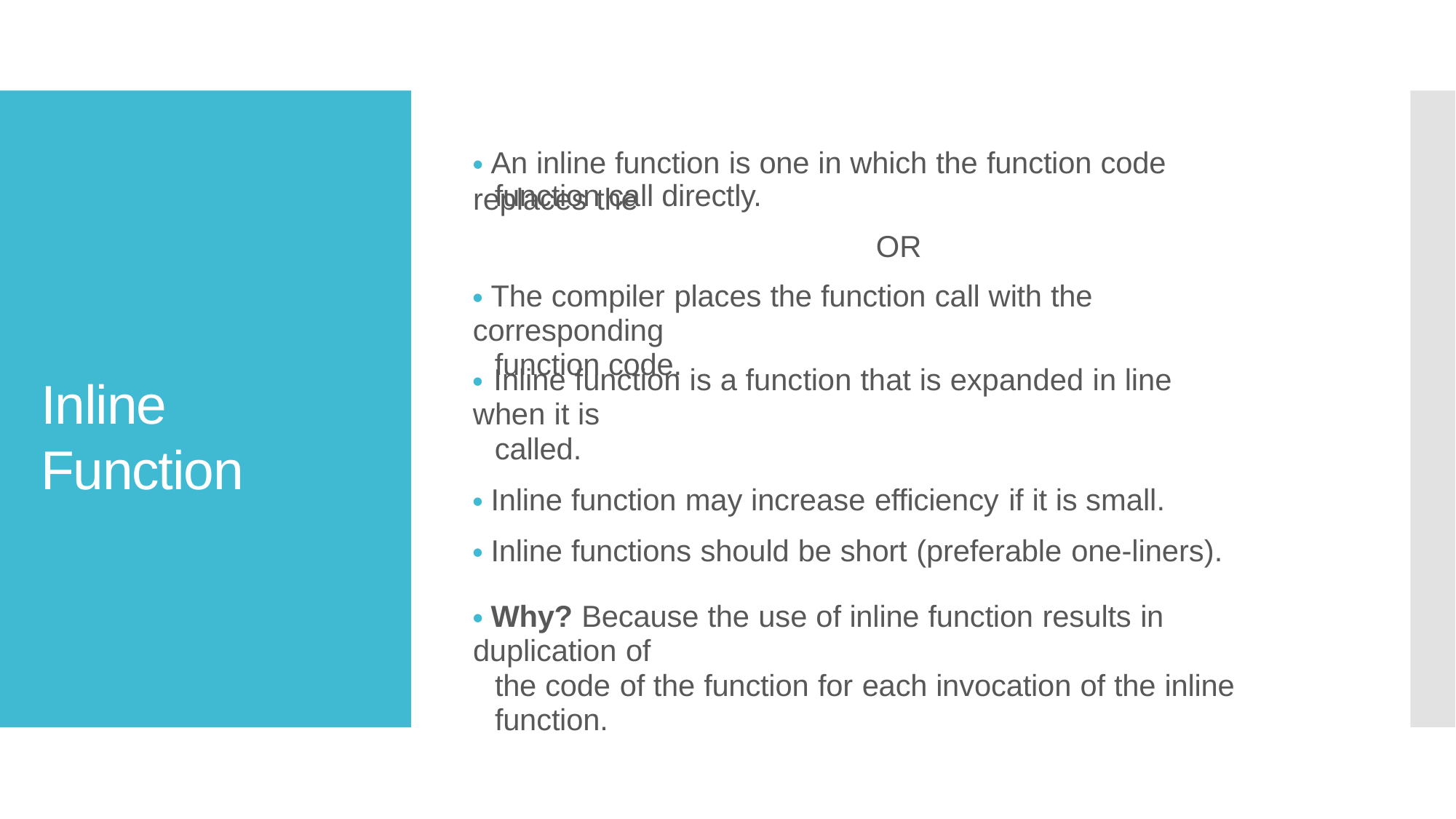

# 🞄 An inline function is one in which the function code replaces the
function call directly.
OR
🞄 The compiler places the function call with the corresponding
function code.
🞄 Inline function is a function that is expanded in line when it is
called.
🞄 Inline function may increase efficiency if it is small.
🞄 Inline functions should be short (preferable one-liners).
Inline Function
🞄 Why? Because the use of inline function results in duplication of
the code of the function for each invocation of the inline function.